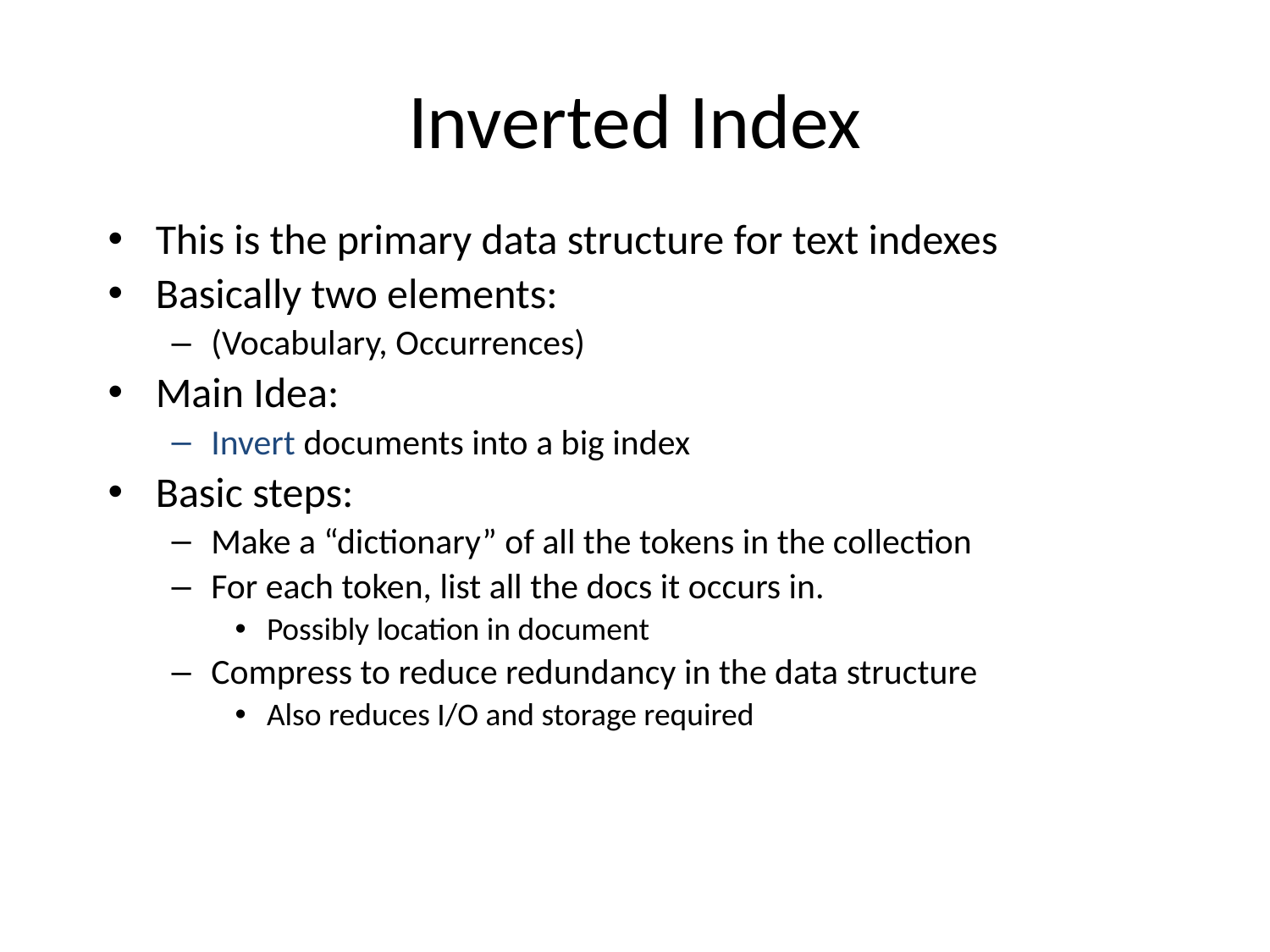

# Inverted Index
This is the primary data structure for text indexes
Basically two elements:
(Vocabulary, Occurrences)
Main Idea:
Invert documents into a big index
Basic steps:
Make a “dictionary” of all the tokens in the collection
For each token, list all the docs it occurs in.
Possibly location in document
Compress to reduce redundancy in the data structure
Also reduces I/O and storage required